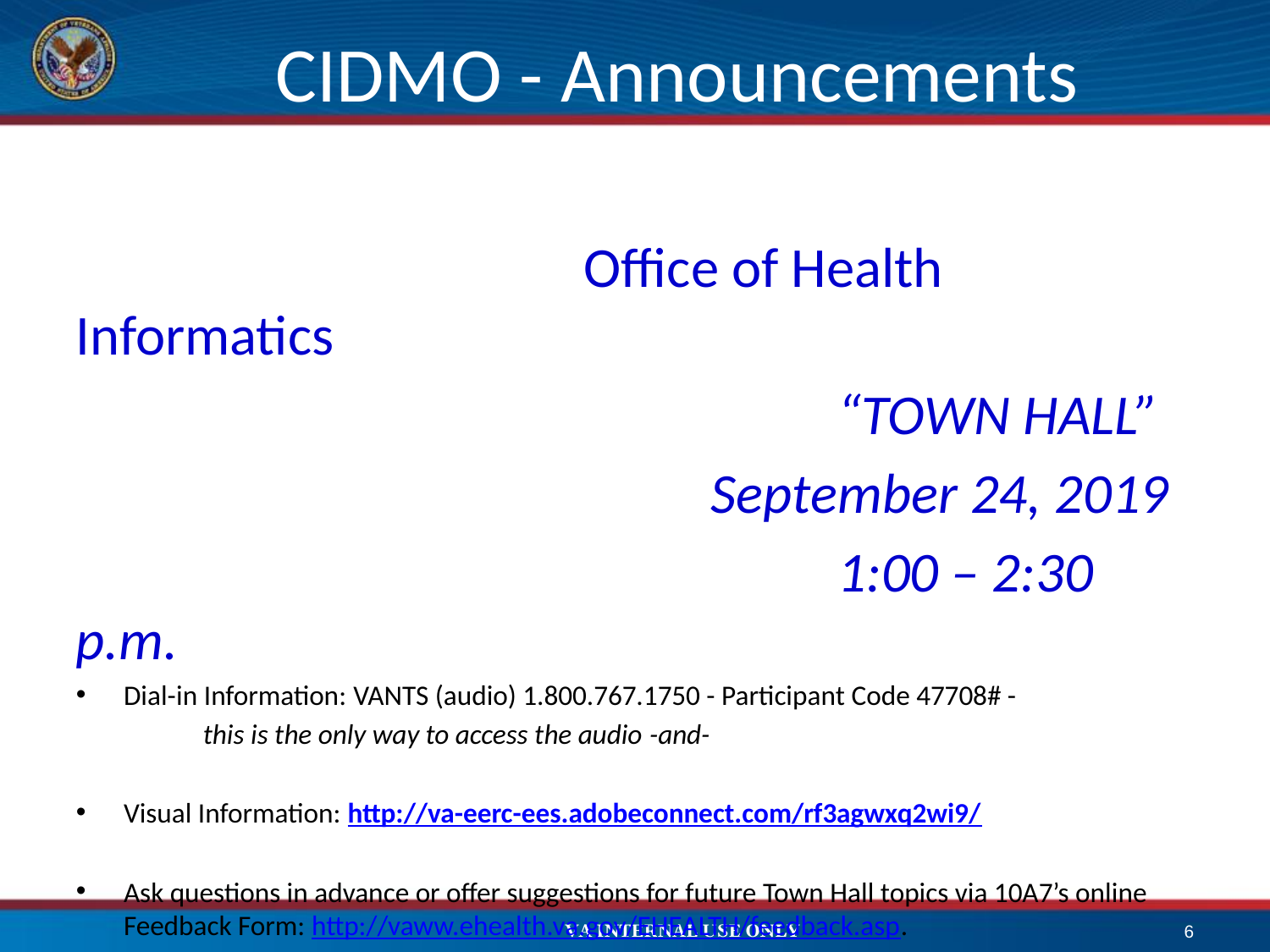

# CIDMO - Announcements

				Office of Health Informatics
						“TOWN HALL”
					September 24, 2019
						1:00 – 2:30 p.m.
Dial-in Information: VANTS (audio) 1.800.767.1750 - Participant Code 47708# -
	this is the only way to access the audio -and-

Visual Information: http://va-eerc-ees.adobeconnect.com/rf3agwxq2wi9/

Ask questions in advance or offer suggestions for future Town Hall topics via 10A7’s online Feedback Form: http://vaww.ehealth.va.gov/EHEALTH/feedback.asp.

VA INTERNAL USE ONLY
6